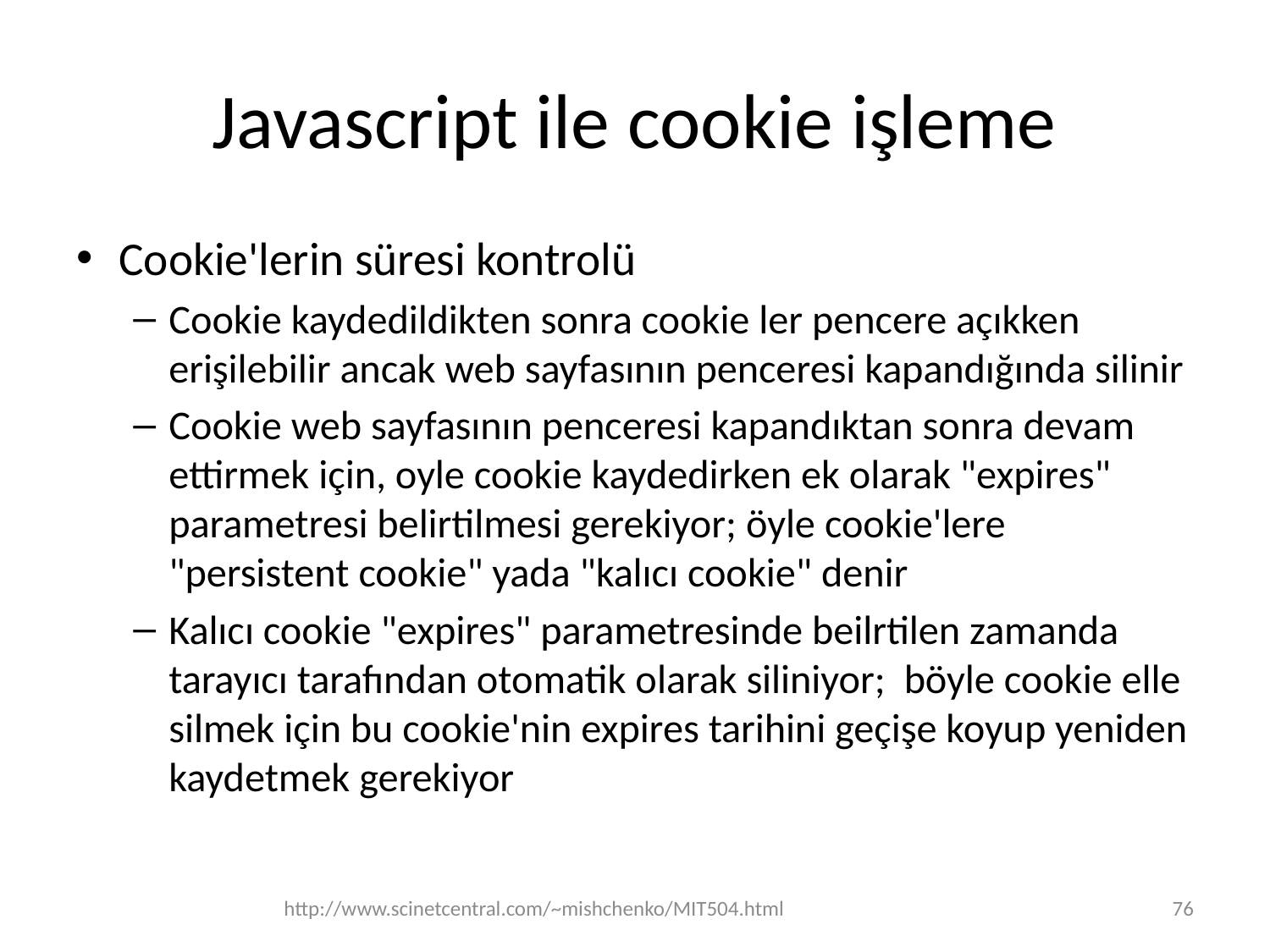

# Javascript ile cookie işleme
Cookie'lerin süresi kontrolü
Cookie kaydedildikten sonra cookie ler pencere açıkken erişilebilir ancak web sayfasının penceresi kapandığında silinir
Cookie web sayfasının penceresi kapandıktan sonra devam ettirmek için, oyle cookie kaydedirken ek olarak "expires" parametresi belirtilmesi gerekiyor; öyle cookie'lere "persistent cookie" yada "kalıcı cookie" denir
Kalıcı cookie "expires" parametresinde beilrtilen zamanda tarayıcı tarafından otomatik olarak siliniyor;  böyle cookie elle silmek için bu cookie'nin expires tarihini geçişe koyup yeniden kaydetmek gerekiyor

http://www.scinetcentral.com/~mishchenko/MIT504.html
76